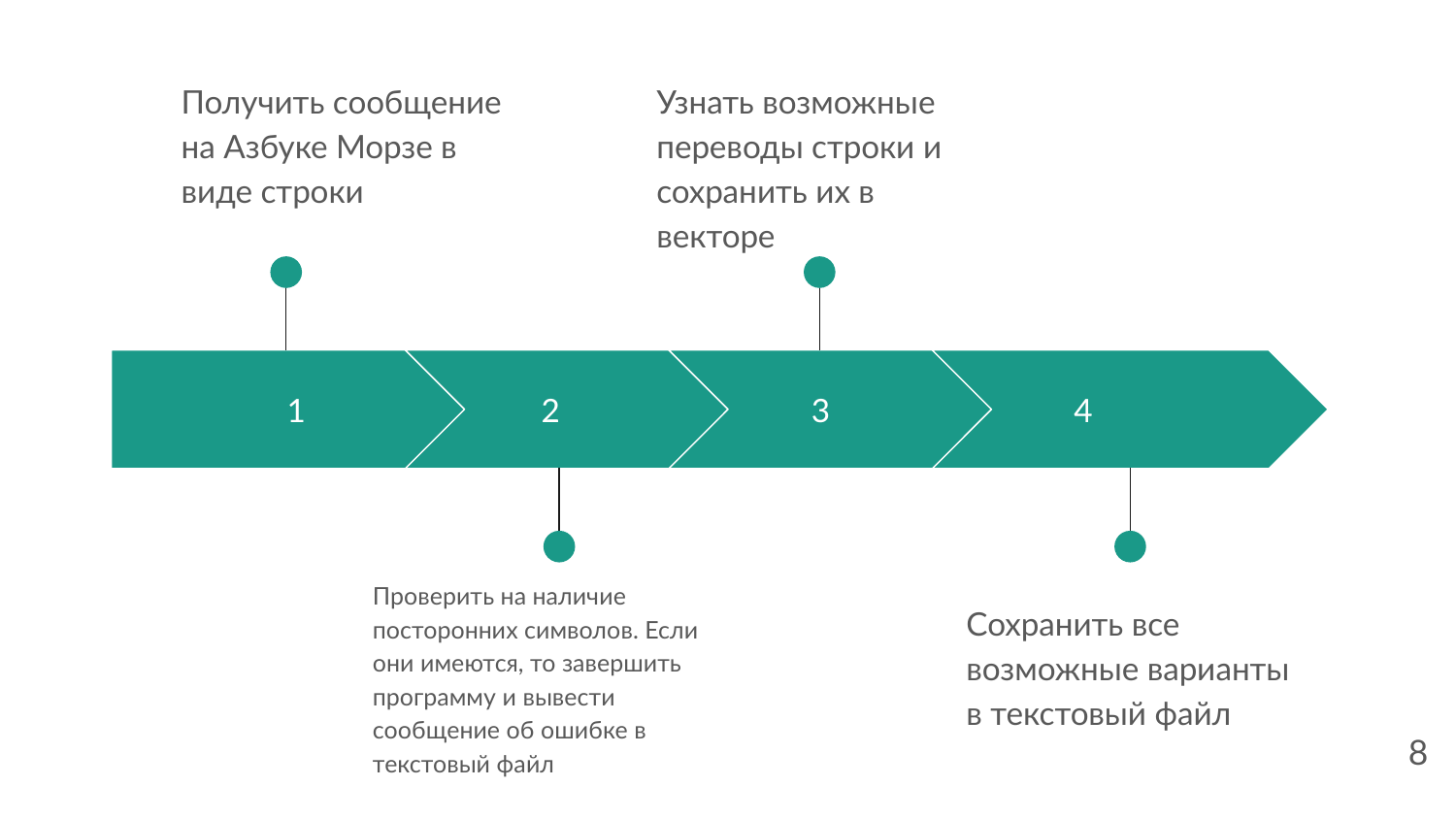

Получить сообщение на Азбуке Морзе в виде строки

Узнать возможные переводы строки и сохранить иx в векторе

1
2
3
4

Проверить на наличие посторонних символов. Если они имеются, то завершить программу и вывести сообщение об ошибке в текстовый файл

Сохранить все возможные варианты в текстовый файл

8